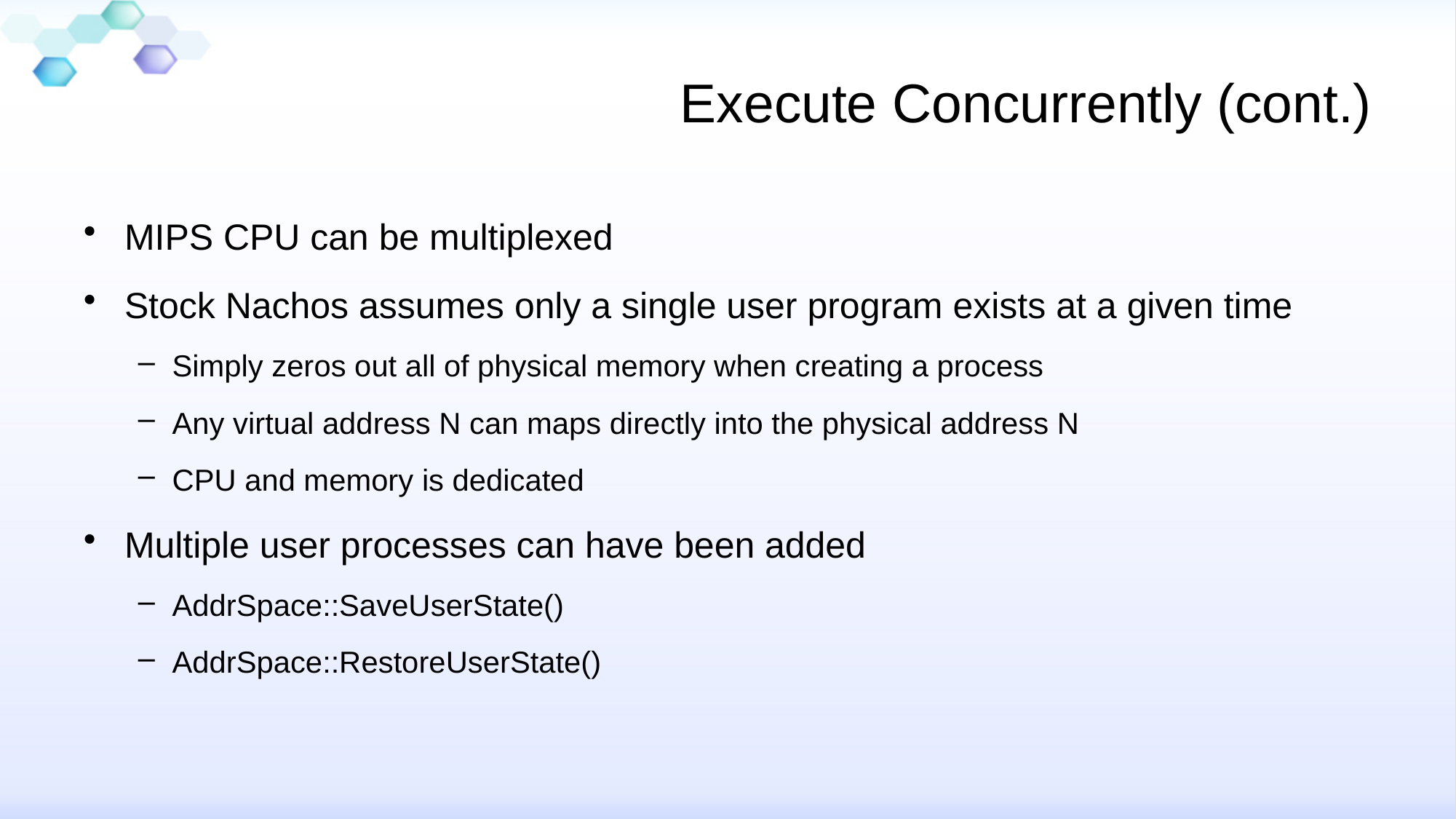

# Execute Concurrently (cont.)
MIPS CPU can be multiplexed
Stock Nachos assumes only a single user program exists at a given time
Simply zeros out all of physical memory when creating a process
Any virtual address N can maps directly into the physical address N
CPU and memory is dedicated
Multiple user processes can have been added
AddrSpace::SaveUserState()
AddrSpace::RestoreUserState()